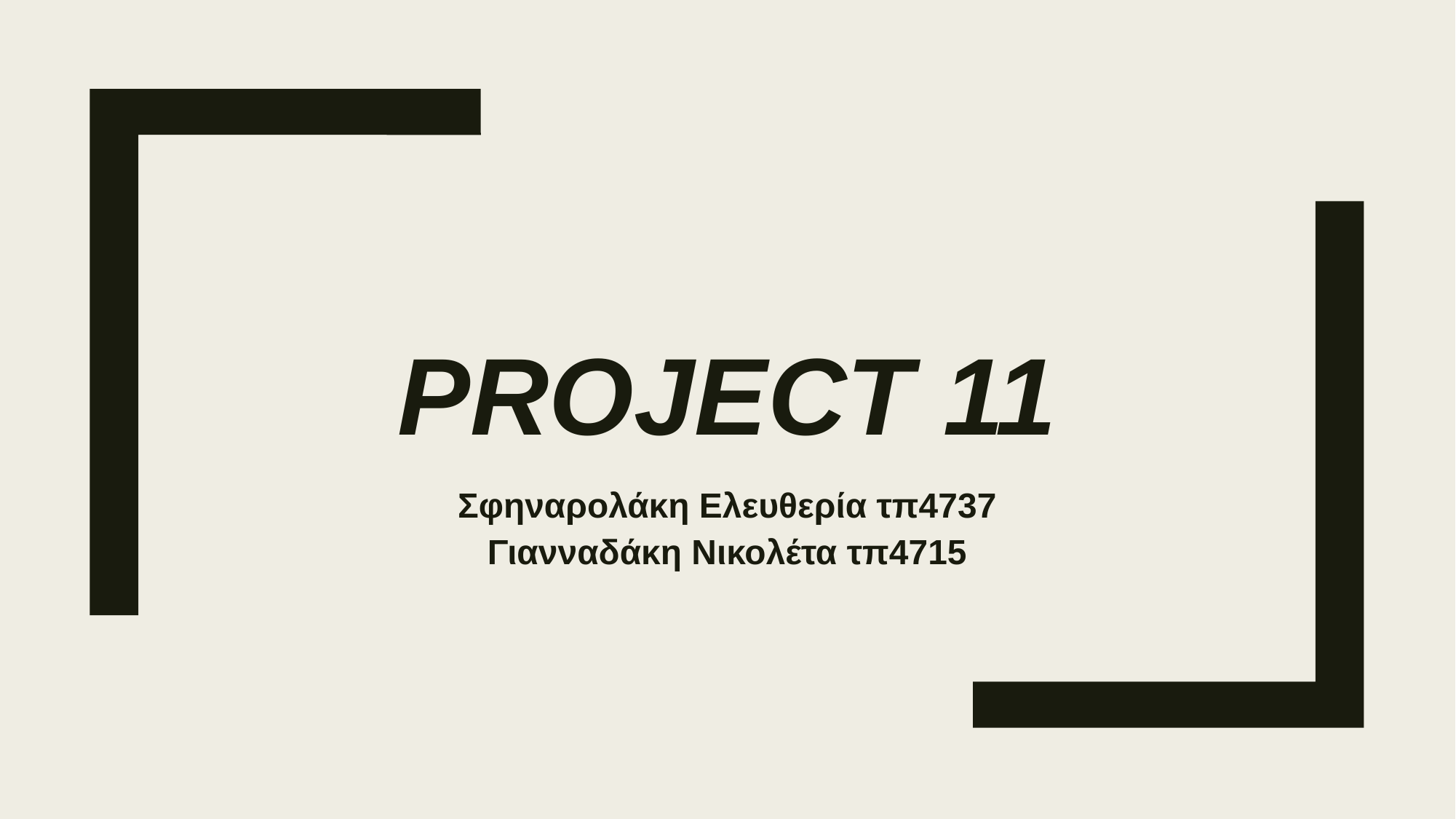

# PROJECT 11
Σφηναρολάκη Ελευθερία τπ4737
Γιανναδάκη Νικολέτα τπ4715